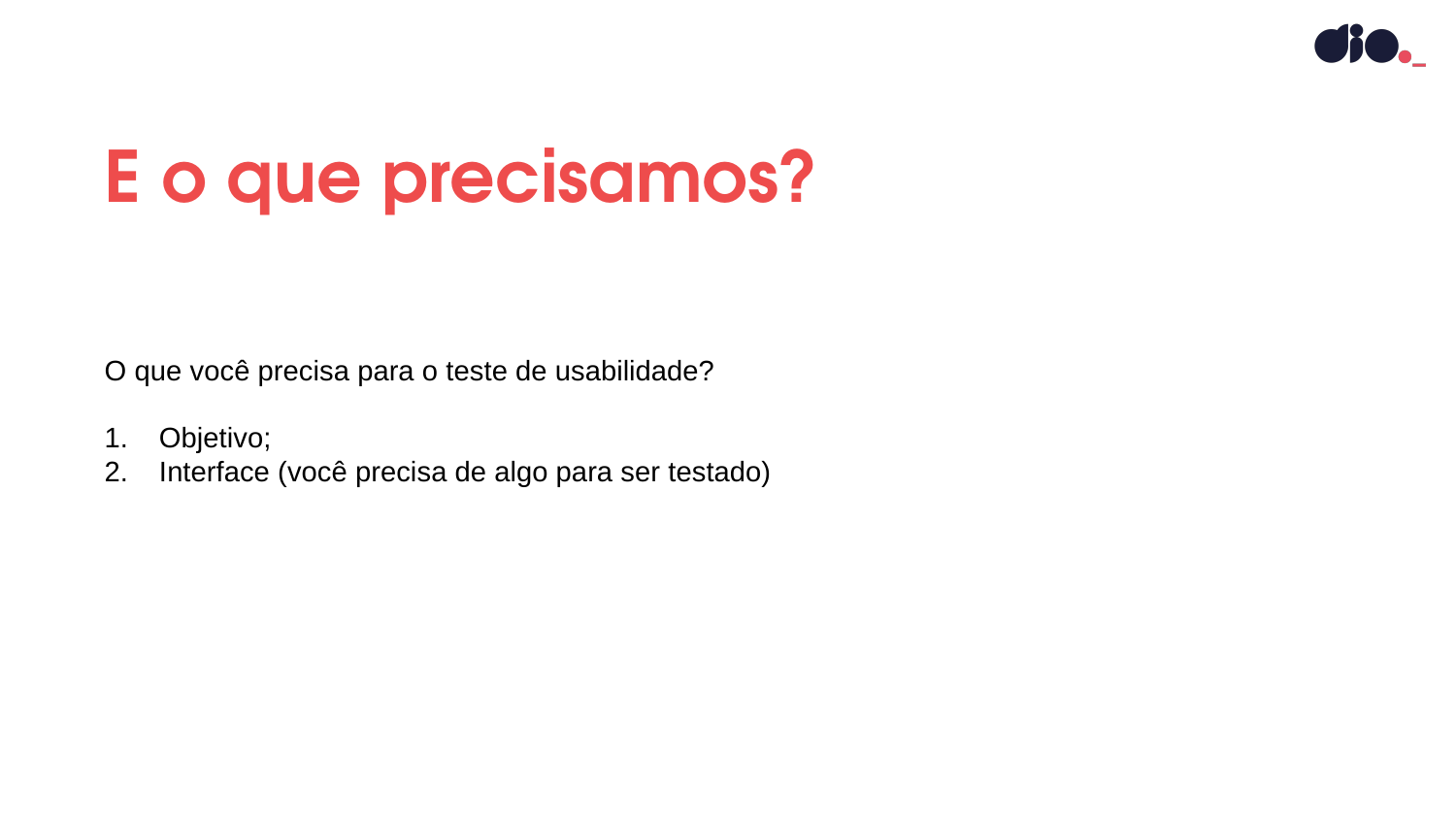

E o que precisamos?
O que você precisa para o teste de usabilidade?

Objetivo;
Interface (você precisa de algo para ser testado)